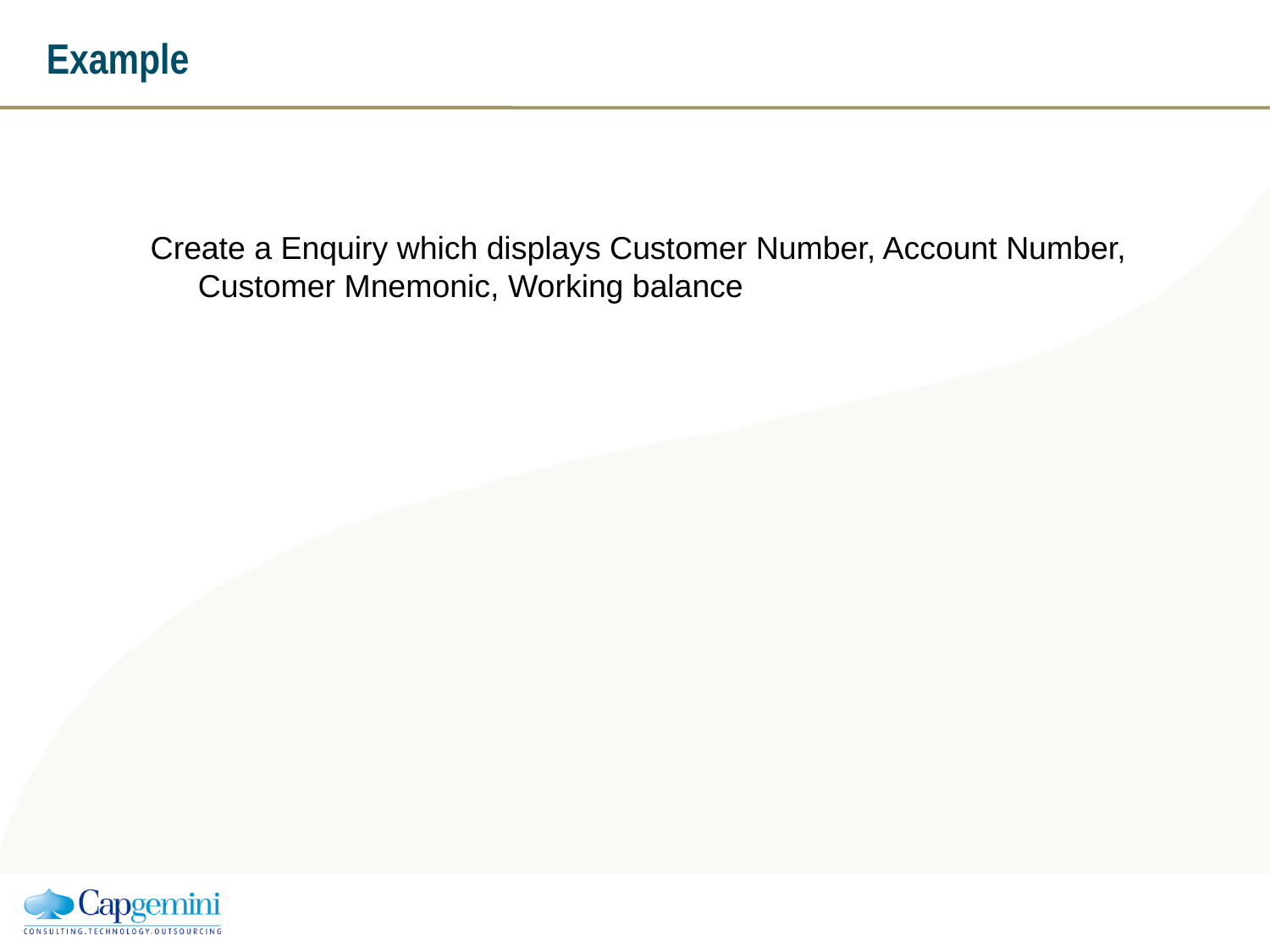

# Example
Create a Enquiry which displays Customer Number, Account Number, Customer Mnemonic, Working balance